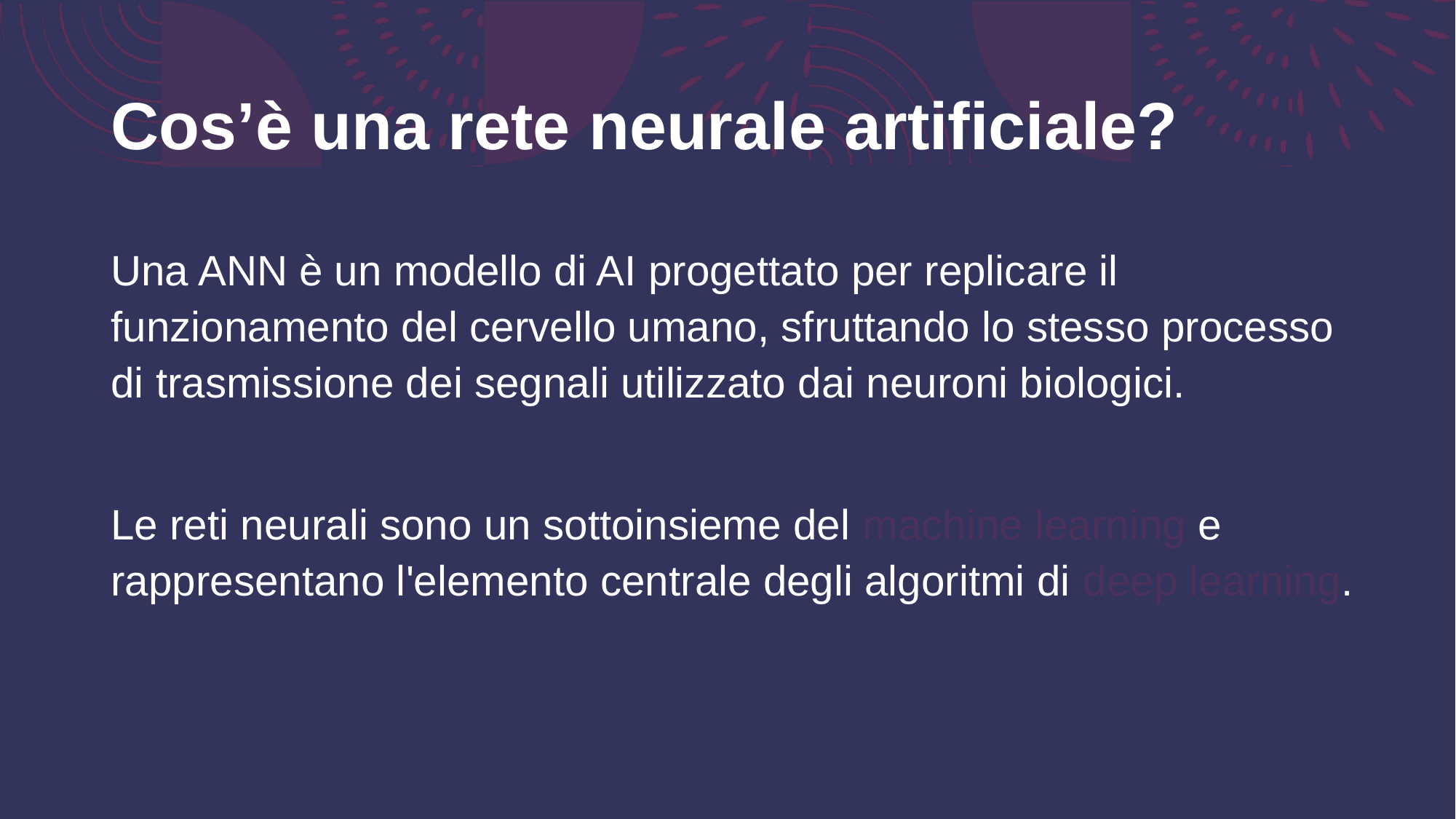

# Cos’è una rete neurale artificiale?
Una ANN è un modello di AI progettato per replicare il funzionamento del cervello umano, sfruttando lo stesso processo di trasmissione dei segnali utilizzato dai neuroni biologici.

Le reti neurali sono un sottoinsieme del machine learning e rappresentano l'elemento centrale degli algoritmi di deep learning.